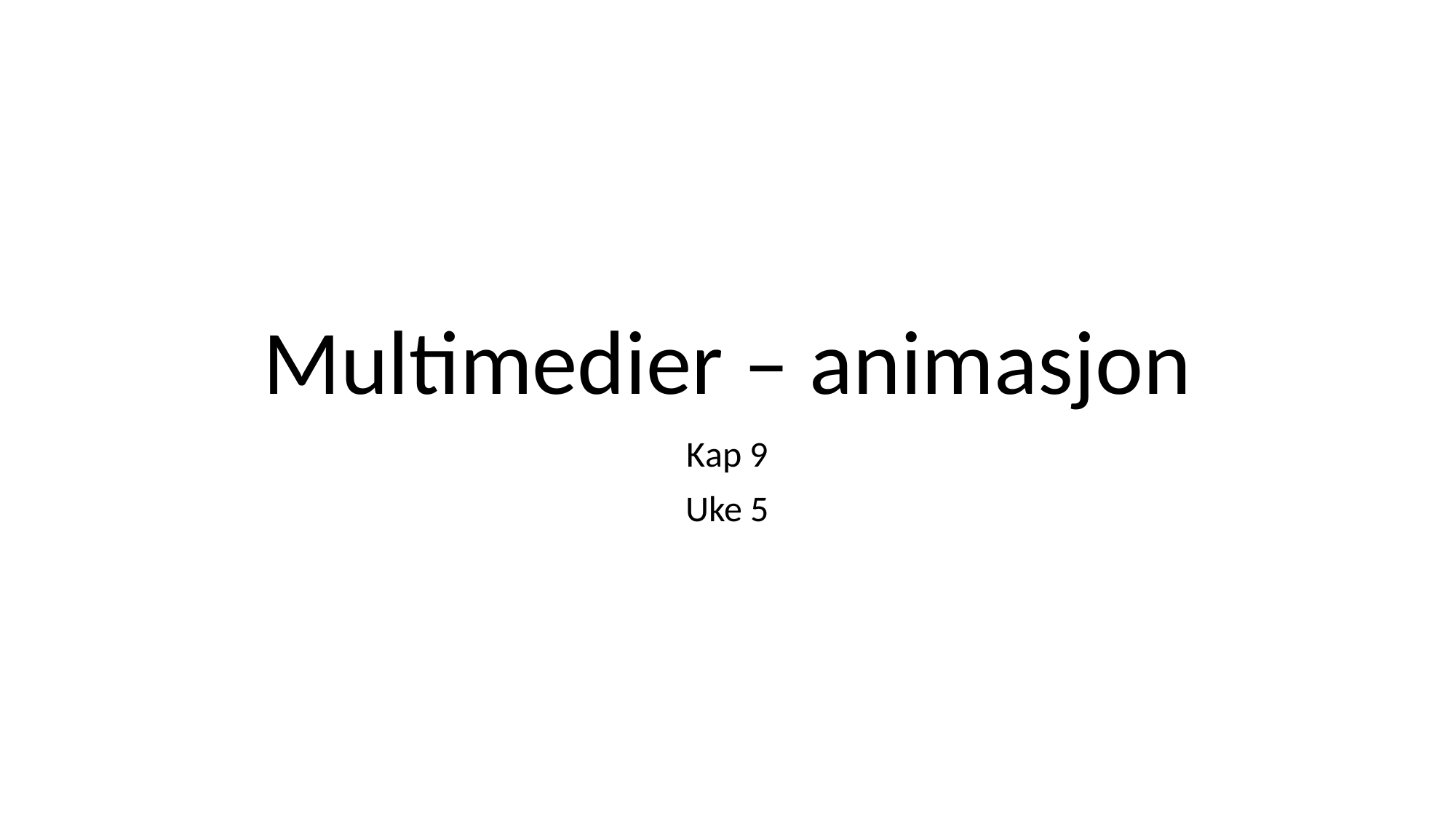

# Multimedier – animasjon
Kap 9
Uke 5